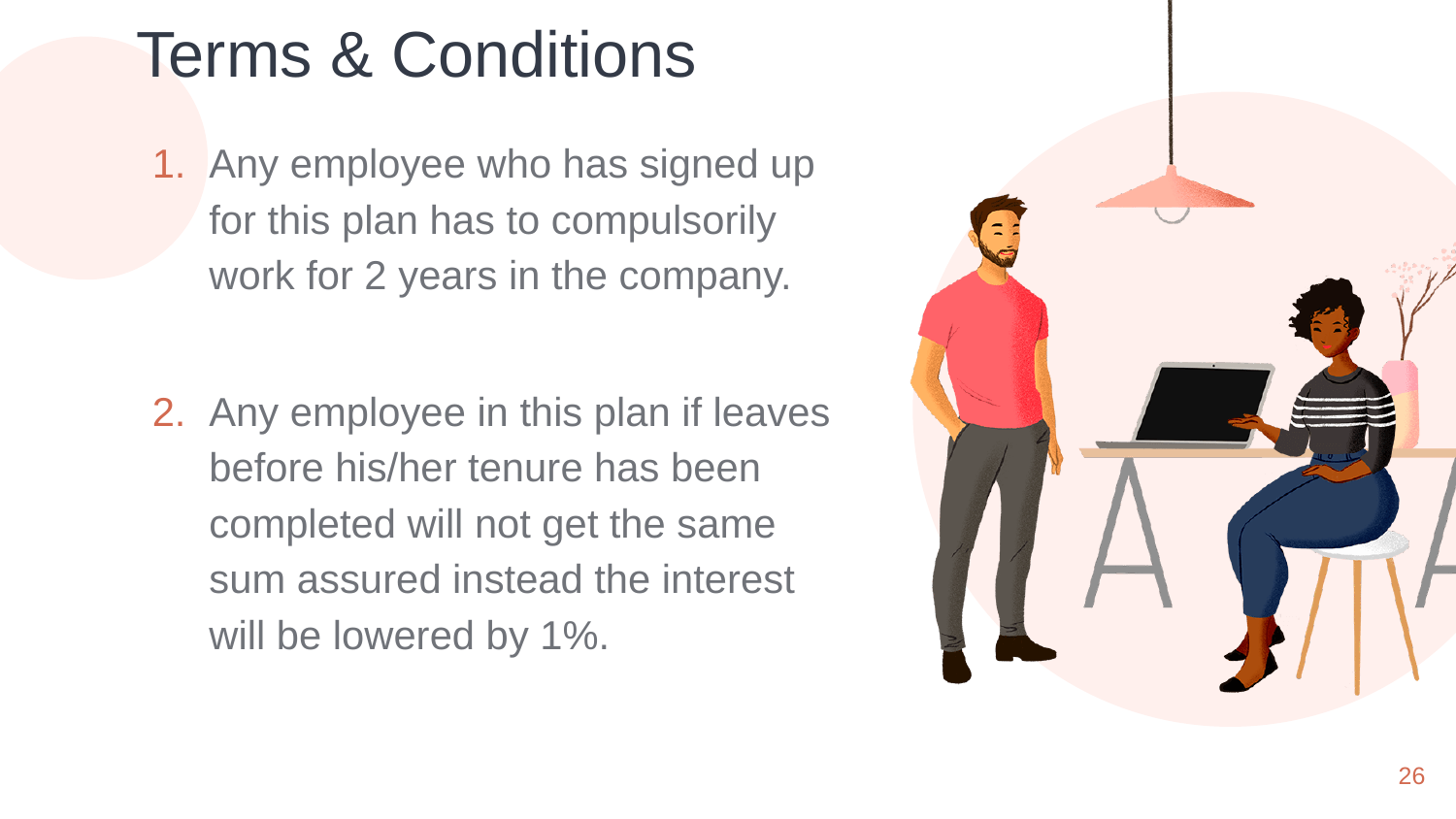

# Terms & Conditions
Any employee who has signed up for this plan has to compulsorily work for 2 years in the company.

Any employee in this plan if leaves before his/her tenure has been completed will not get the same sum assured instead the interest will be lowered by 1%.

26